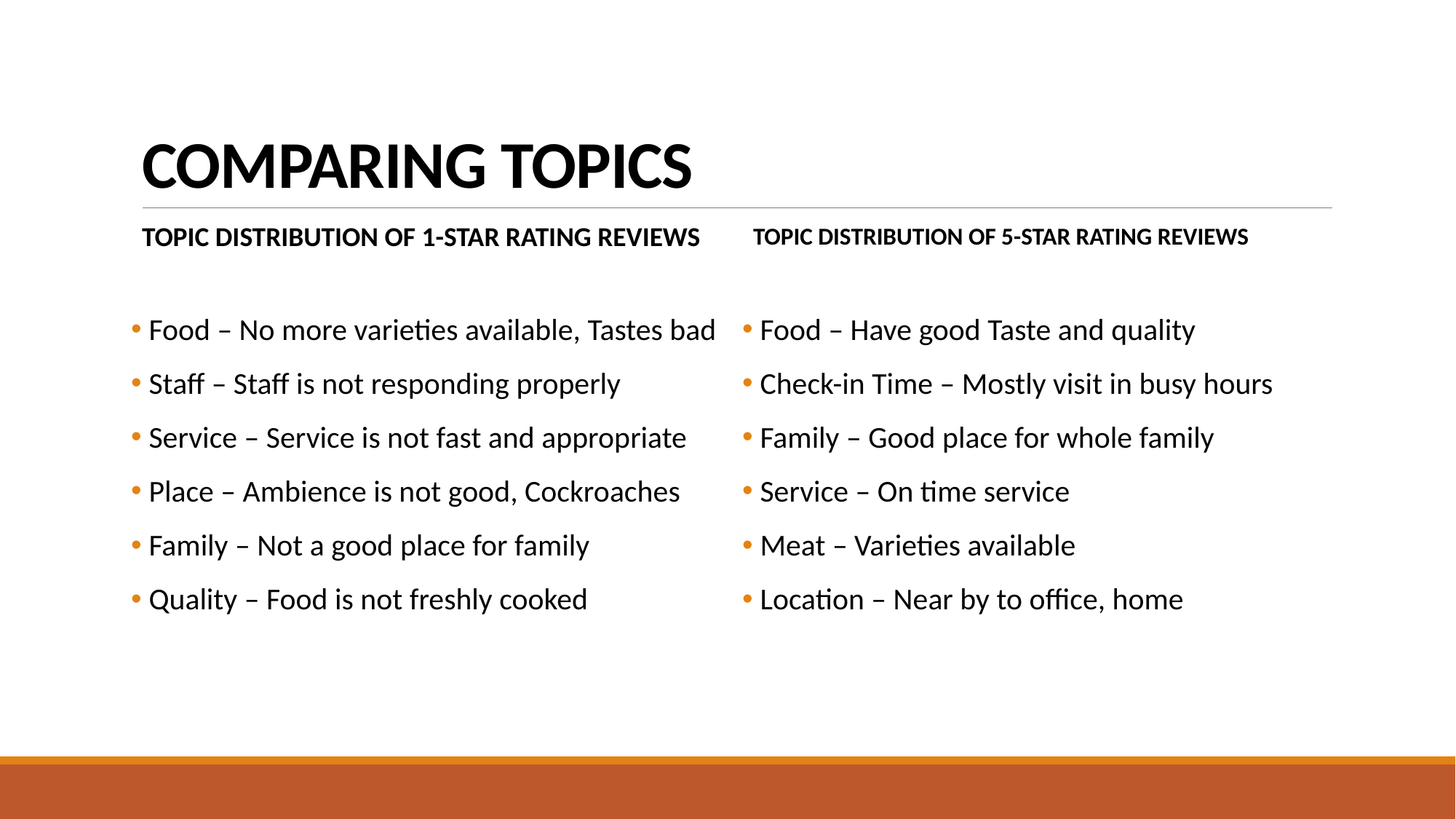

# COMPARING TOPICS
Topic Distribution of 1-Star Rating Reviews

Topic Distribution of 5-Star Rating Reviews

 Food – No more varieties available, Tastes bad
 Staff – Staff is not responding properly
 Service – Service is not fast and appropriate
 Place – Ambience is not good, Cockroaches
 Family – Not a good place for family
 Quality – Food is not freshly cooked

 Food – Have good Taste and quality
 Check-in Time – Mostly visit in busy hours
 Family – Good place for whole family
 Service – On time service
 Meat – Varieties available
 Location – Near by to office, home